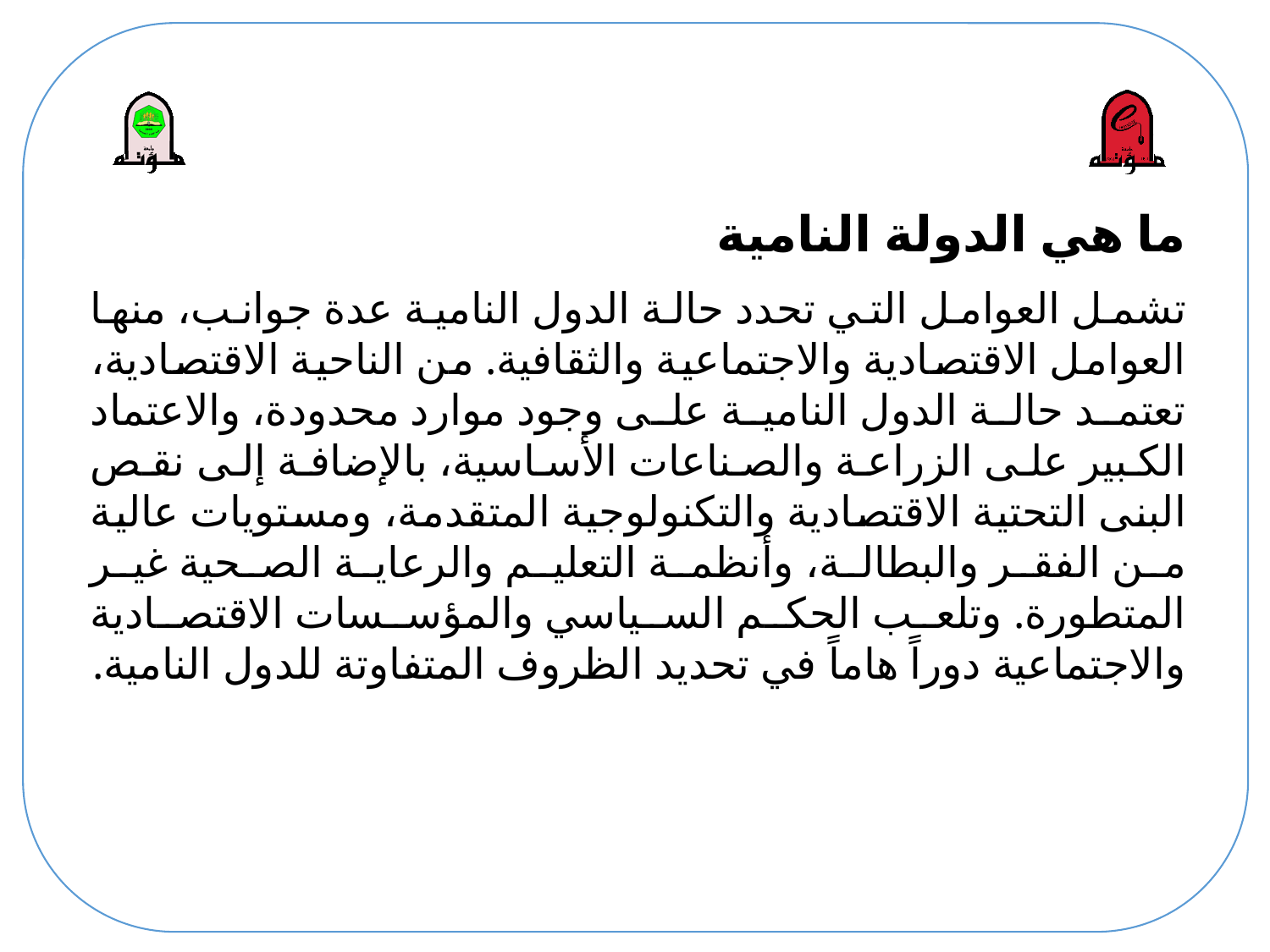

# ما هي الدولة النامية
تشمل العوامل التي تحدد حالة الدول النامية عدة جوانب، منها العوامل الاقتصادية والاجتماعية والثقافية. من الناحية الاقتصادية، تعتمد حالة الدول النامية على وجود موارد محدودة، والاعتماد الكبير على الزراعة والصناعات الأساسية، بالإضافة إلى نقص البنى التحتية الاقتصادية والتكنولوجية المتقدمة، ومستويات عالية من الفقر والبطالة، وأنظمة التعليم والرعاية الصحية غير المتطورة. و​تلعب الحكم السياسي والمؤسسات الاقتصادية والاجتماعية دوراً هاماً في تحديد الظروف المتفاوتة للدول النامية.